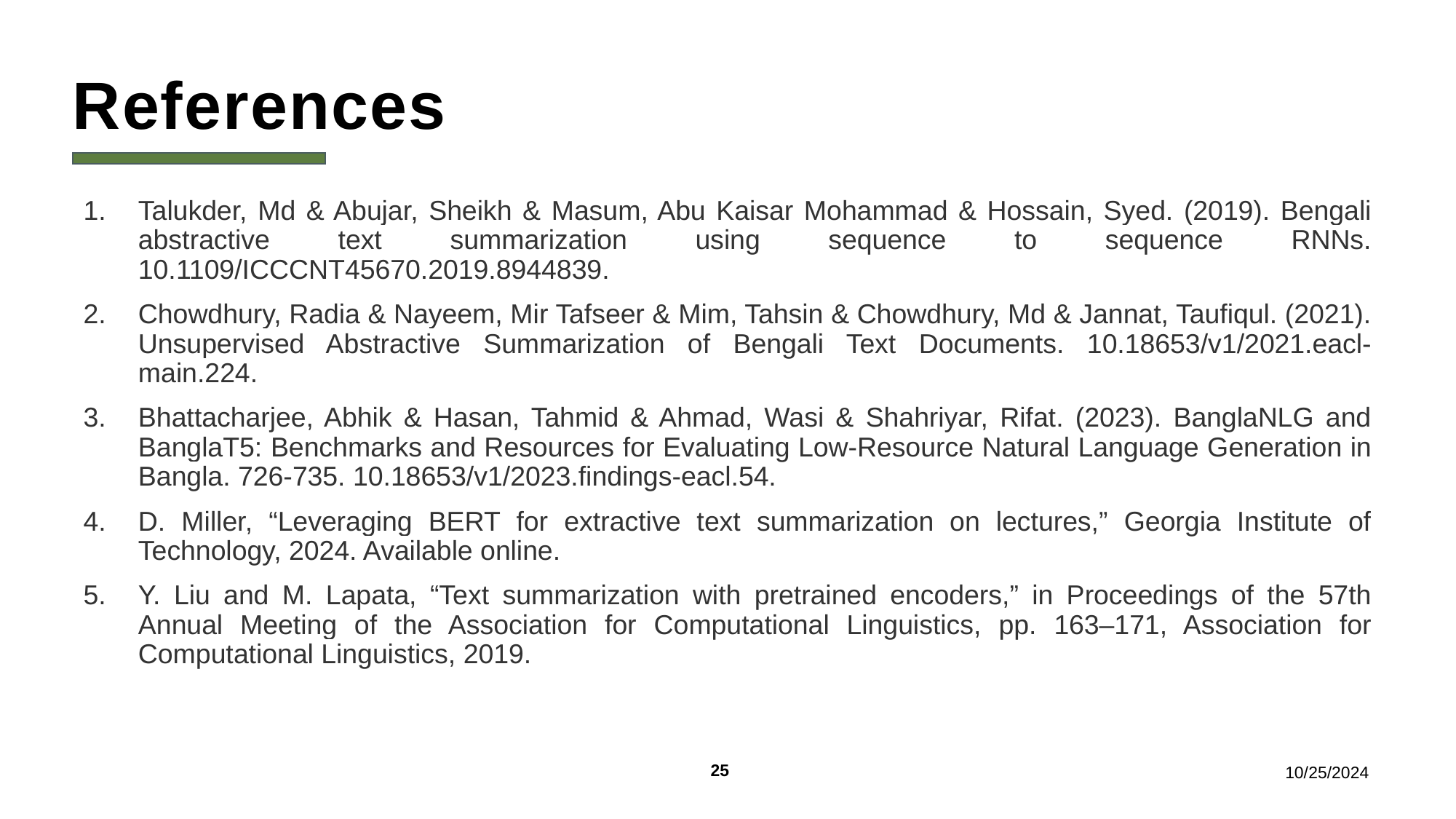

References

Talukder, Md & Abujar, Sheikh & Masum, Abu Kaisar Mohammad & Hossain, Syed. (2019). Bengali abstractive text summarization using sequence to sequence RNNs. 10.1109/ICCCNT45670.2019.8944839.
Chowdhury, Radia & Nayeem, Mir Tafseer & Mim, Tahsin & Chowdhury, Md & Jannat, Taufiqul. (2021). Unsupervised Abstractive Summarization of Bengali Text Documents. 10.18653/v1/2021.eacl-main.224.
Bhattacharjee, Abhik & Hasan, Tahmid & Ahmad, Wasi & Shahriyar, Rifat. (2023). BanglaNLG and BanglaT5: Benchmarks and Resources for Evaluating Low-Resource Natural Language Generation in Bangla. 726-735. 10.18653/v1/2023.findings-eacl.54.
D. Miller, “Leveraging BERT for extractive text summarization on lectures,” Georgia Institute of Technology, 2024. Available online.
Y. Liu and M. Lapata, “Text summarization with pretrained encoders,” in Proceedings of the 57th Annual Meeting of the Association for Computational Linguistics, pp. 163–171, Association for Computational Linguistics, 2019.

25
10/25/2024